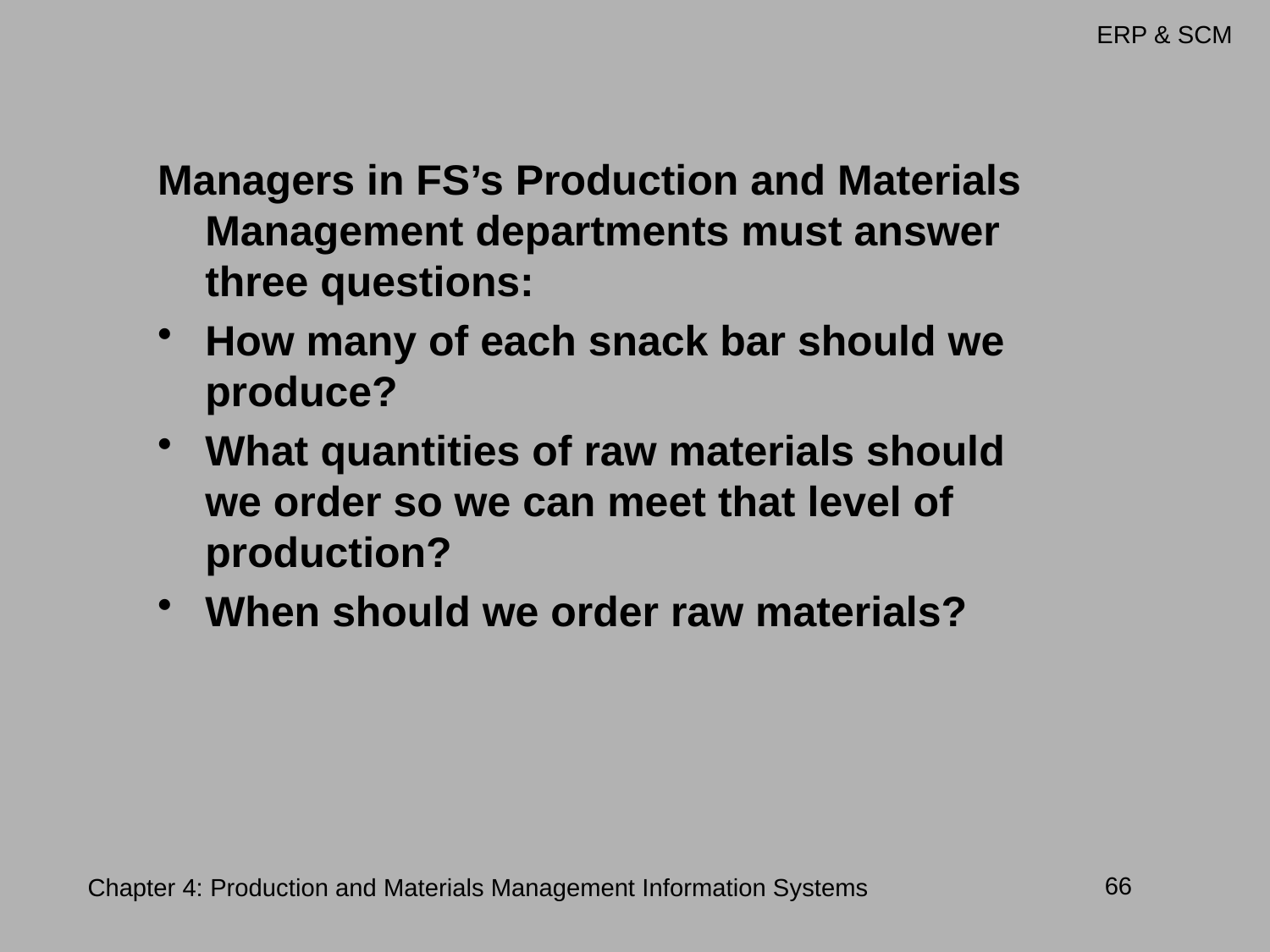

Managers in FS’s Production and Materials Management departments must answer three questions:
How many of each snack bar should we produce?
What quantities of raw materials should we order so we can meet that level of production?
When should we order raw materials?
Chapter 4: Production and Materials Management Information Systems